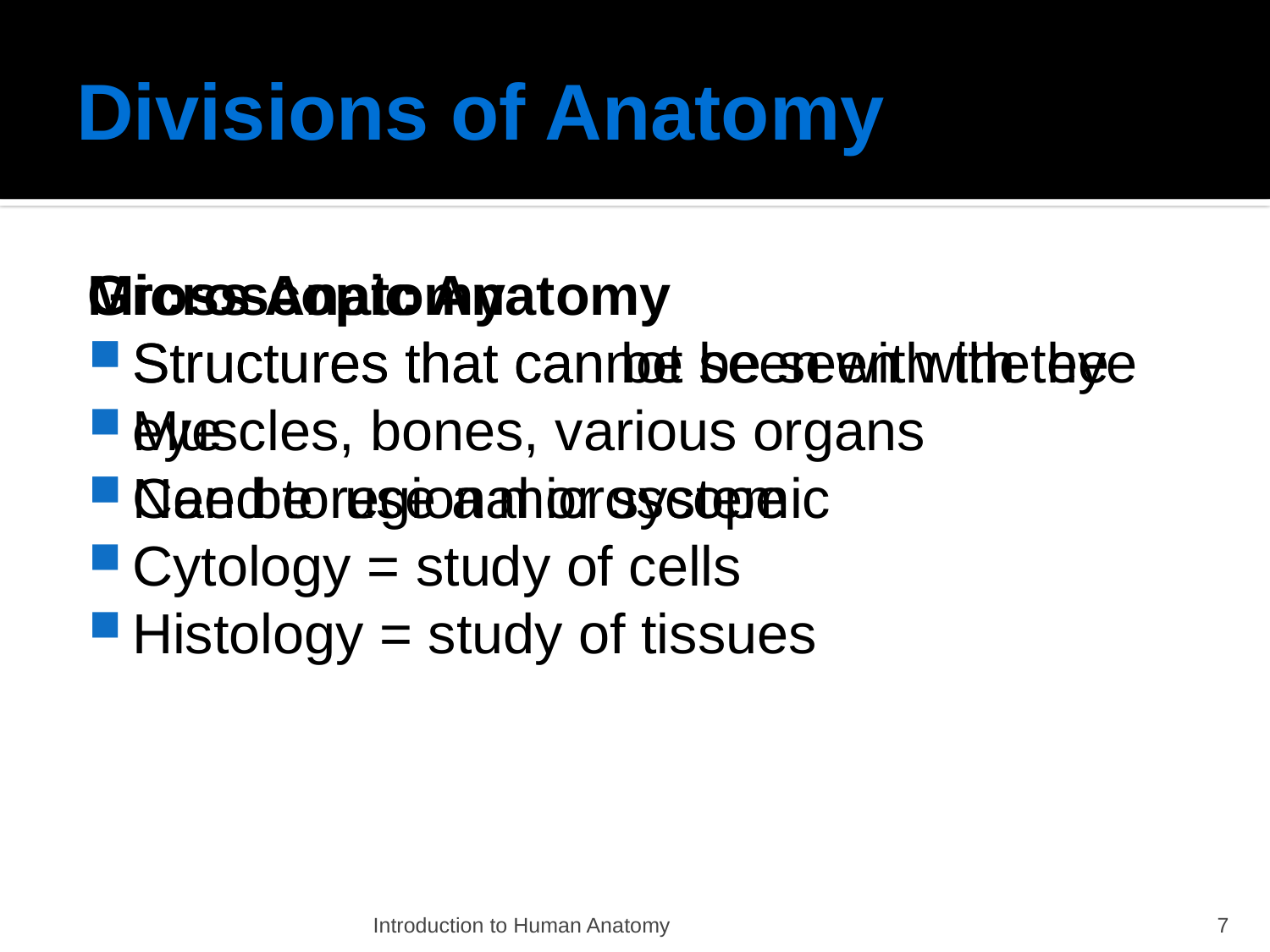

# Divisions of Anatomy
Gross Anatomy
Structures that can be seen with the eye
Muscles, bones, various organs
Can be regional or systemic
Microscopic Anatomy
Structures that cannot be seen with the eye
Need to use a microscope
Cytology = study of cells
Histology = study of tissues
Introduction to Human Anatomy
7